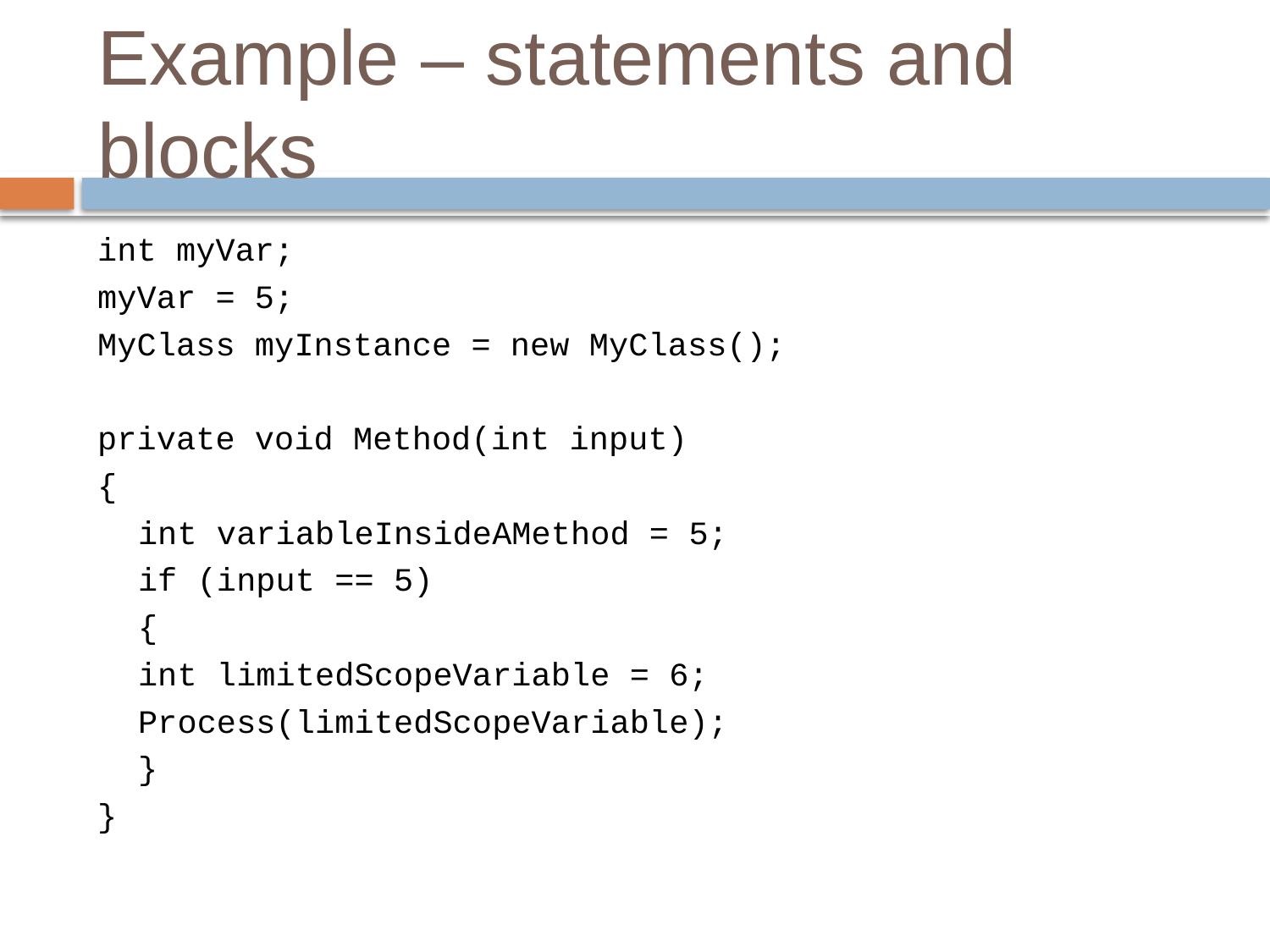

# Example – statements and blocks
int myVar;
myVar = 5;
MyClass myInstance = new MyClass();

private void Method(int input)
{
	int variableInsideAMethod = 5;
	if (input == 5)
	{
		int limitedScopeVariable = 6;
		Process(limitedScopeVariable);
	}
}